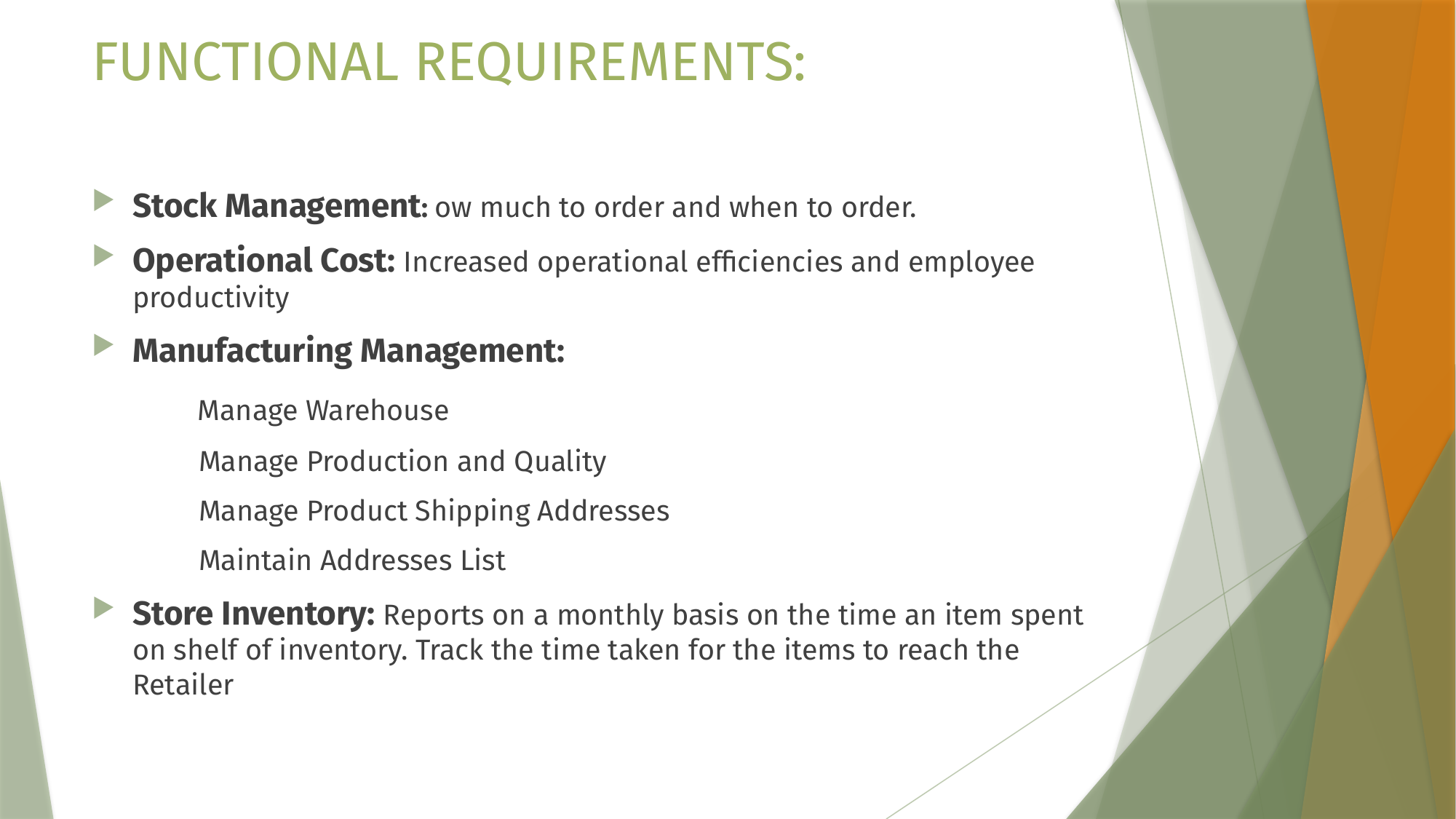

# FUNCTIONAL REQUIREMENTS:
Stock Management: ow much to order and when to order.
Operational Cost: Increased operational efficiencies and employee productivity
Manufacturing Management:
           Manage Warehouse
              Manage Production and Quality
              Manage Product Shipping Addresses
              Maintain Addresses List
Store Inventory: Reports on a monthly basis on the time an item spent on shelf of inventory. Track the time taken for the items to reach the Retailer